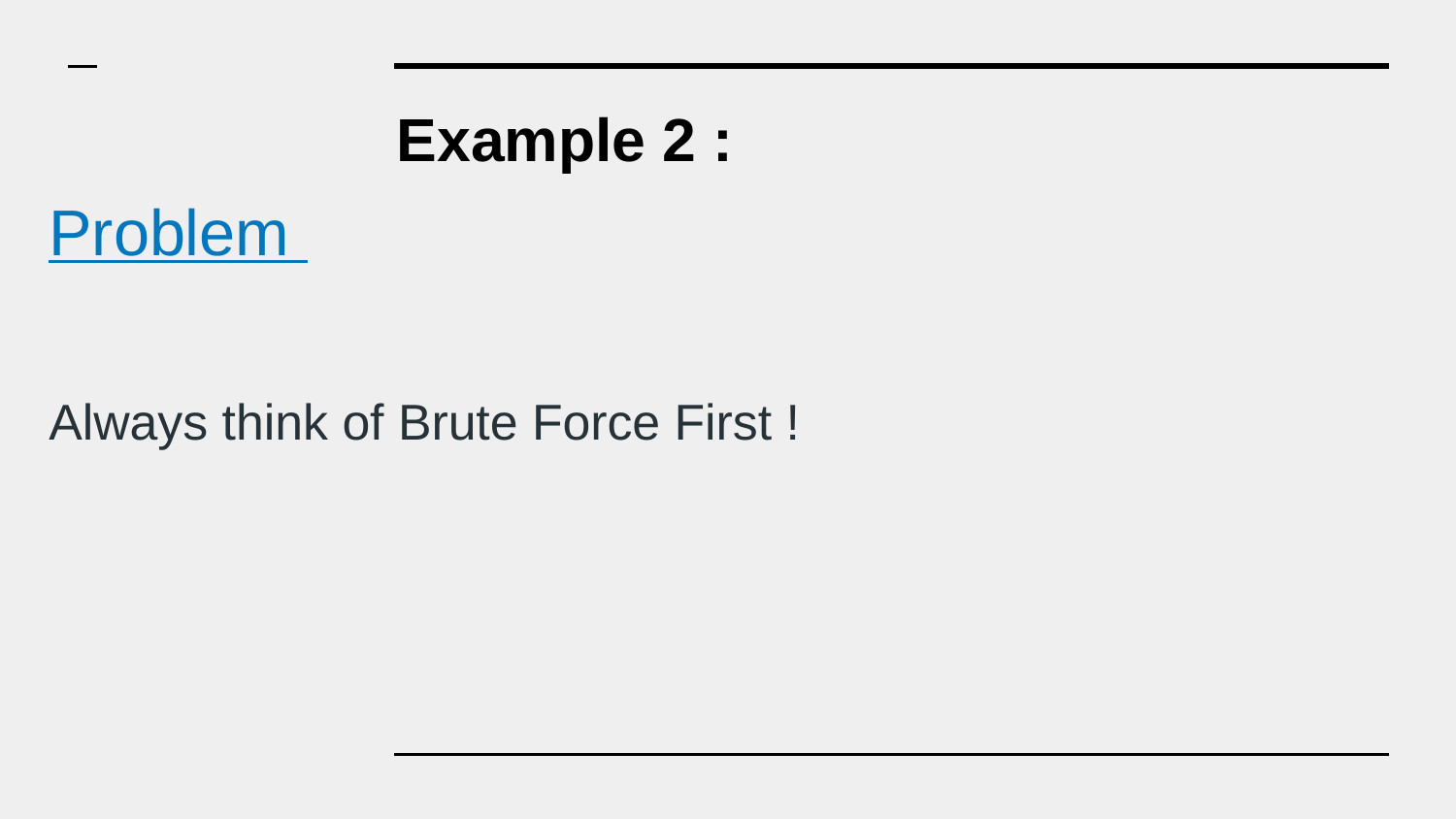

# Example 2 :
Problem

Always think of Brute Force First !